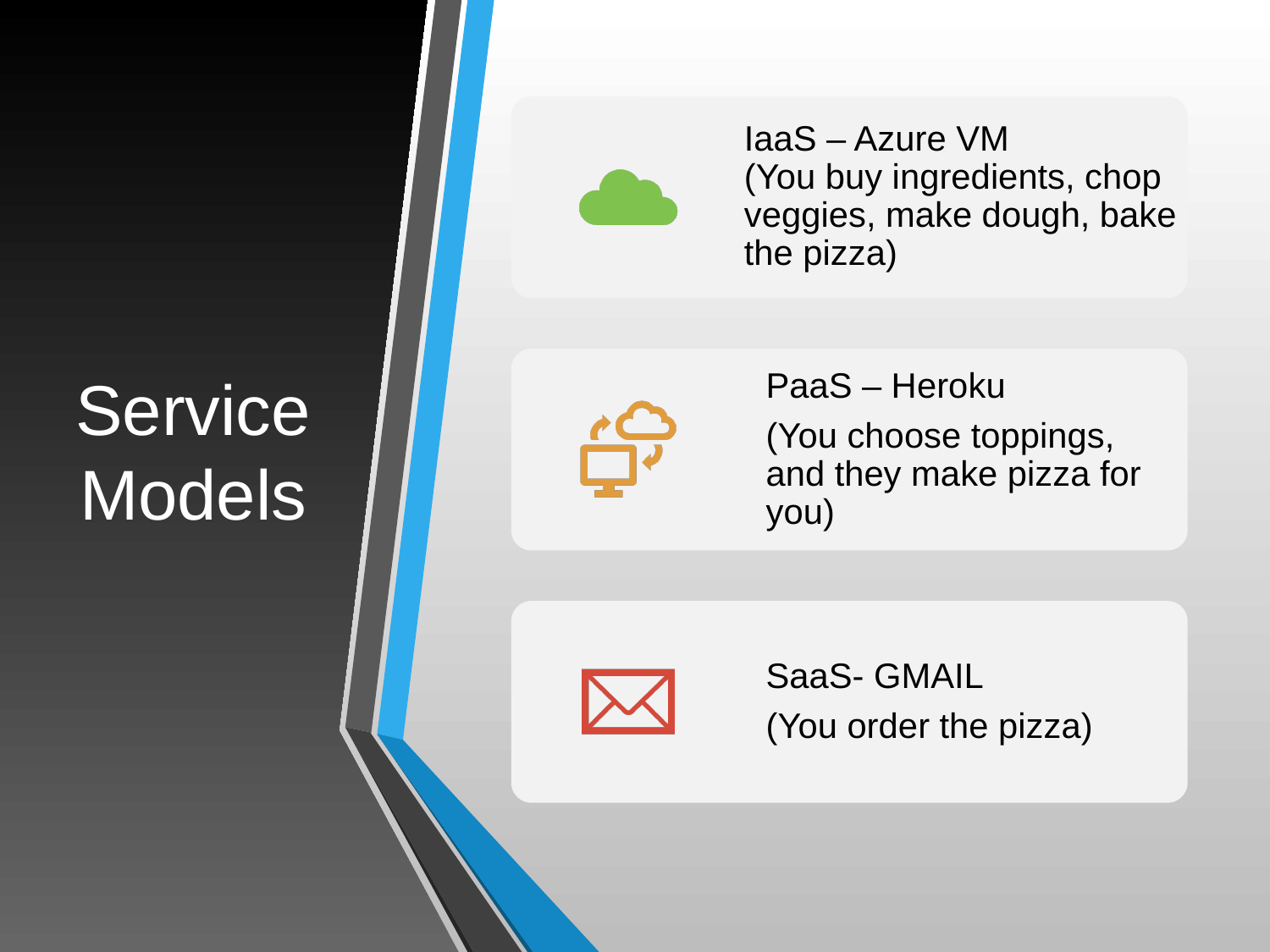

# Service Models
IaaS – Azure VM
(You buy ingredients, chop veggies, make dough, bake the pizza)
PaaS – Heroku
(You choose toppings, and they make pizza for you)
SaaS- GMAIL
(You order the pizza)